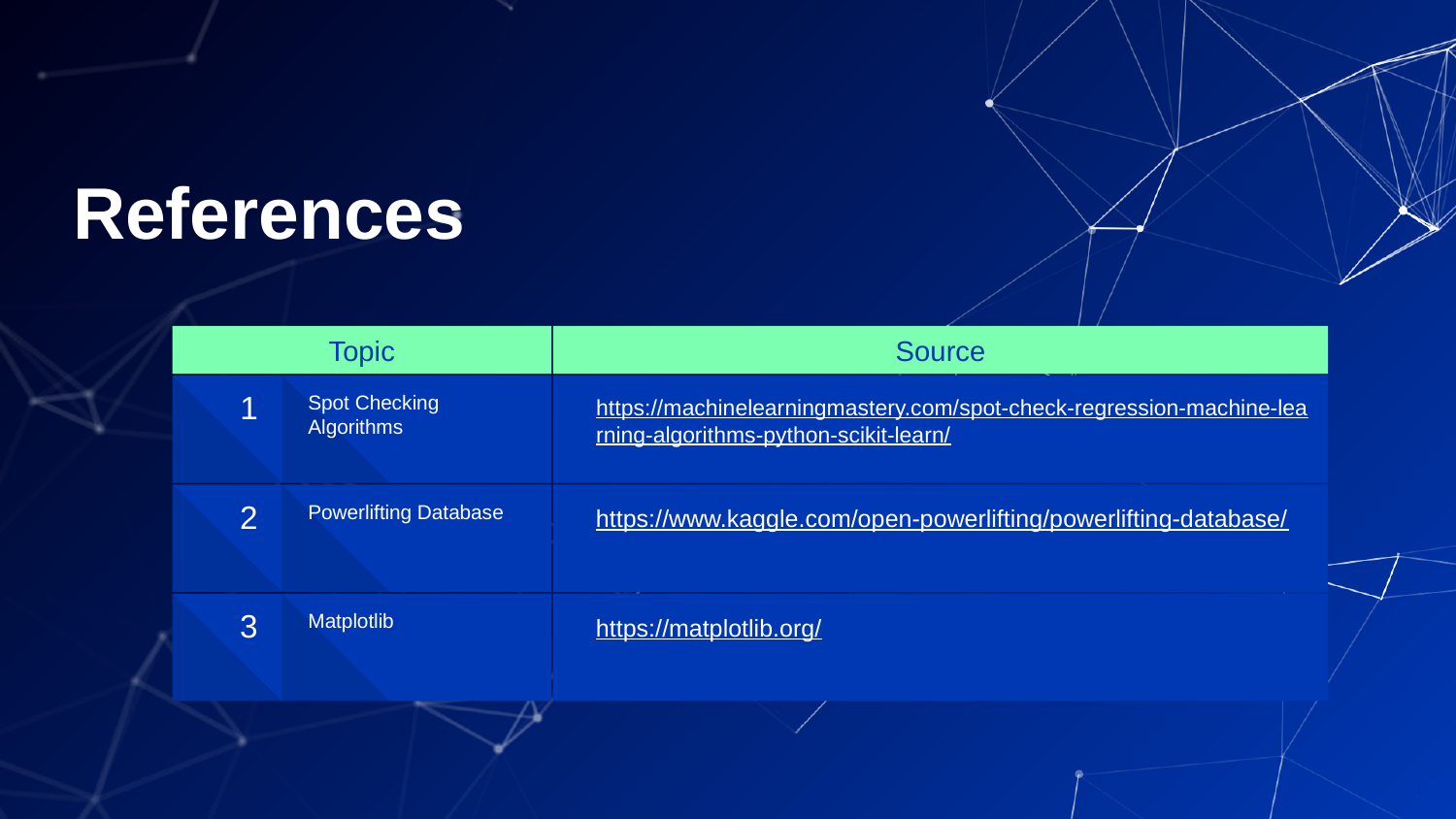

# References
Source
Topic

https://machinelearningmastery.com/spot-check-regression-machine-learning-algorithms-python-scikit-learn/
Spot Checking Algorithms
1

https://www.kaggle.com/open-powerlifting/powerlifting-database/
Powerlifting Database
2

https://matplotlib.org/
Matplotlib
3
17